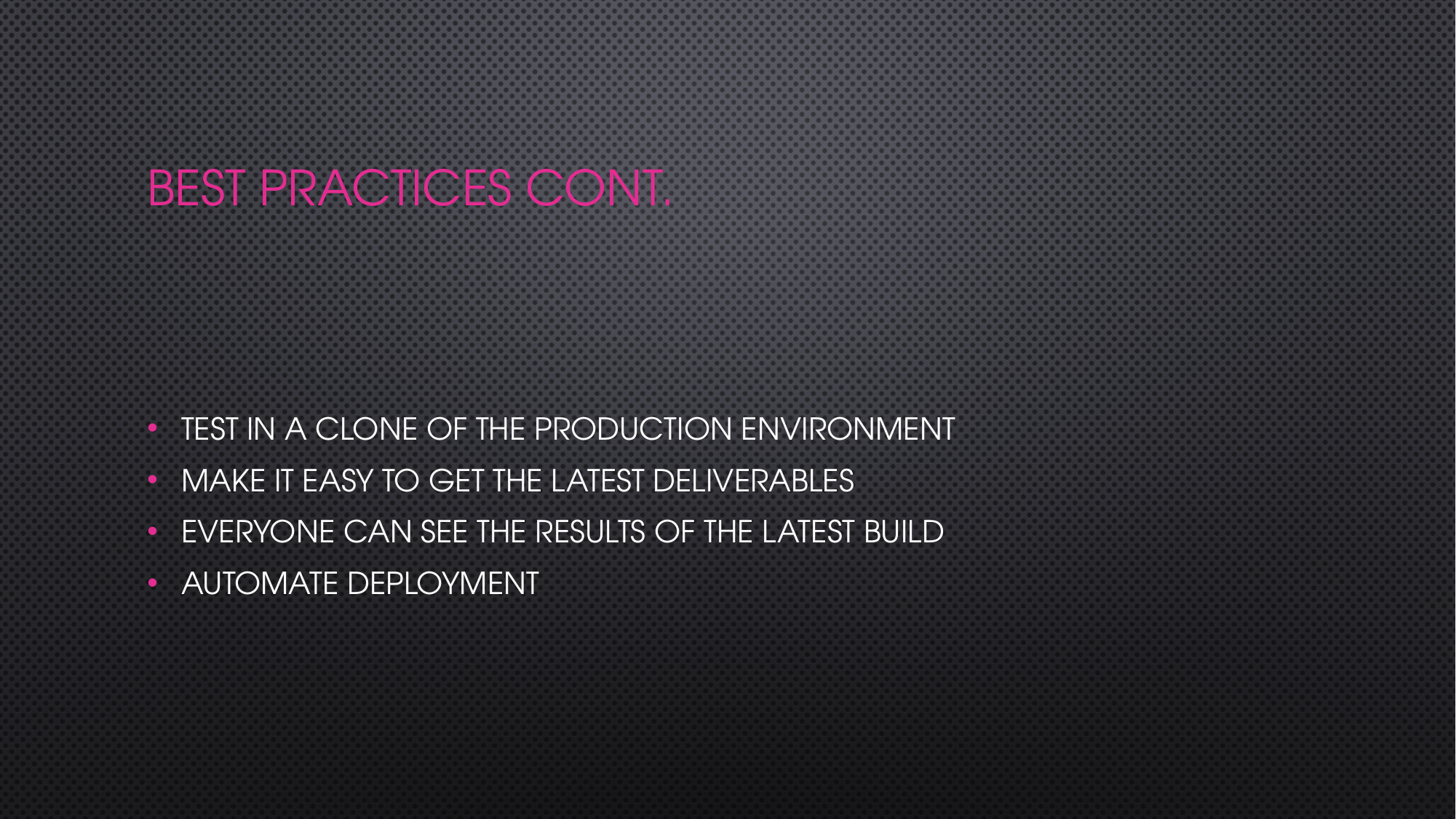

# Best Practices Cont.
Test in a clone of the Production Environment
Make it Easy to get the Latest Deliverables
Everyone can see the results of the latest build
Automate Deployment